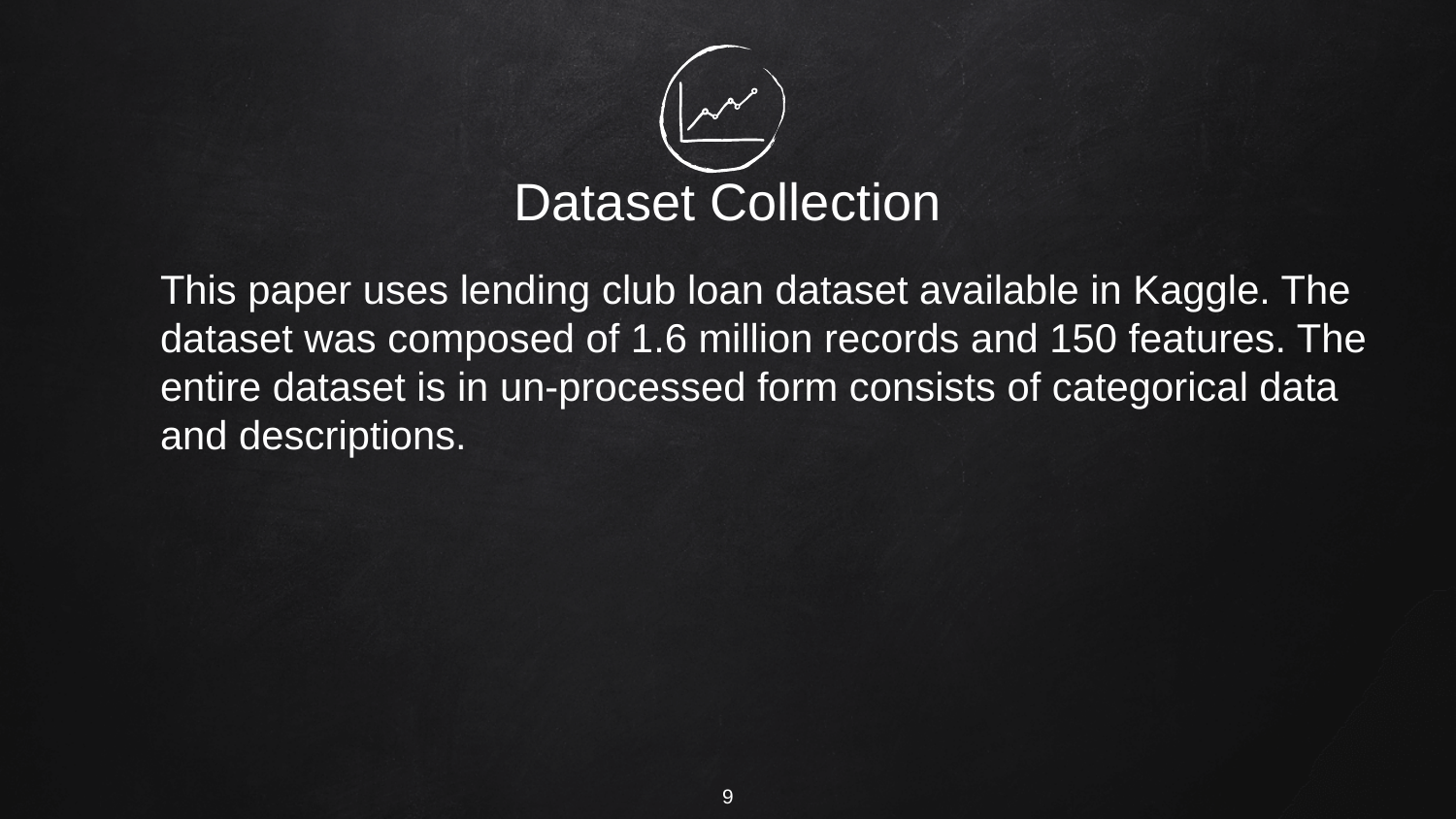

# Dataset Collection
	This paper uses lending club loan dataset available in Kaggle. The dataset was composed of 1.6 million records and 150 features. The entire dataset is in un-processed form consists of categorical data and descriptions.
9